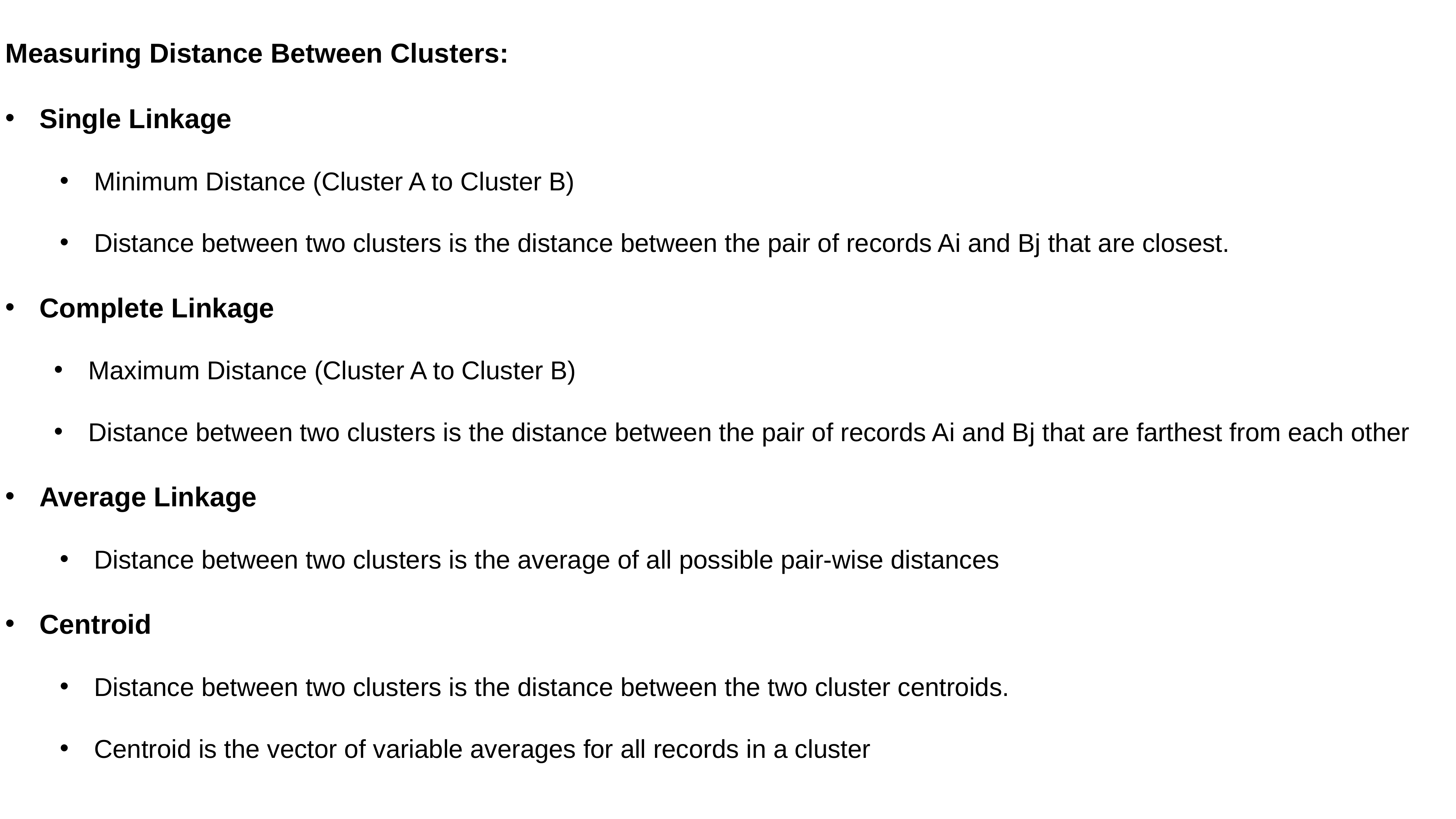

Measuring Distance Between Clusters:
Single Linkage
Minimum Distance (Cluster A to Cluster B)
Distance between two clusters is the distance between the pair of records Ai and Bj that are closest.
Complete Linkage
Maximum Distance (Cluster A to Cluster B)
Distance between two clusters is the distance between the pair of records Ai and Bj that are farthest from each other
Average Linkage
Distance between two clusters is the average of all possible pair-wise distances
Centroid
Distance between two clusters is the distance between the two cluster centroids.
Centroid is the vector of variable averages for all records in a cluster